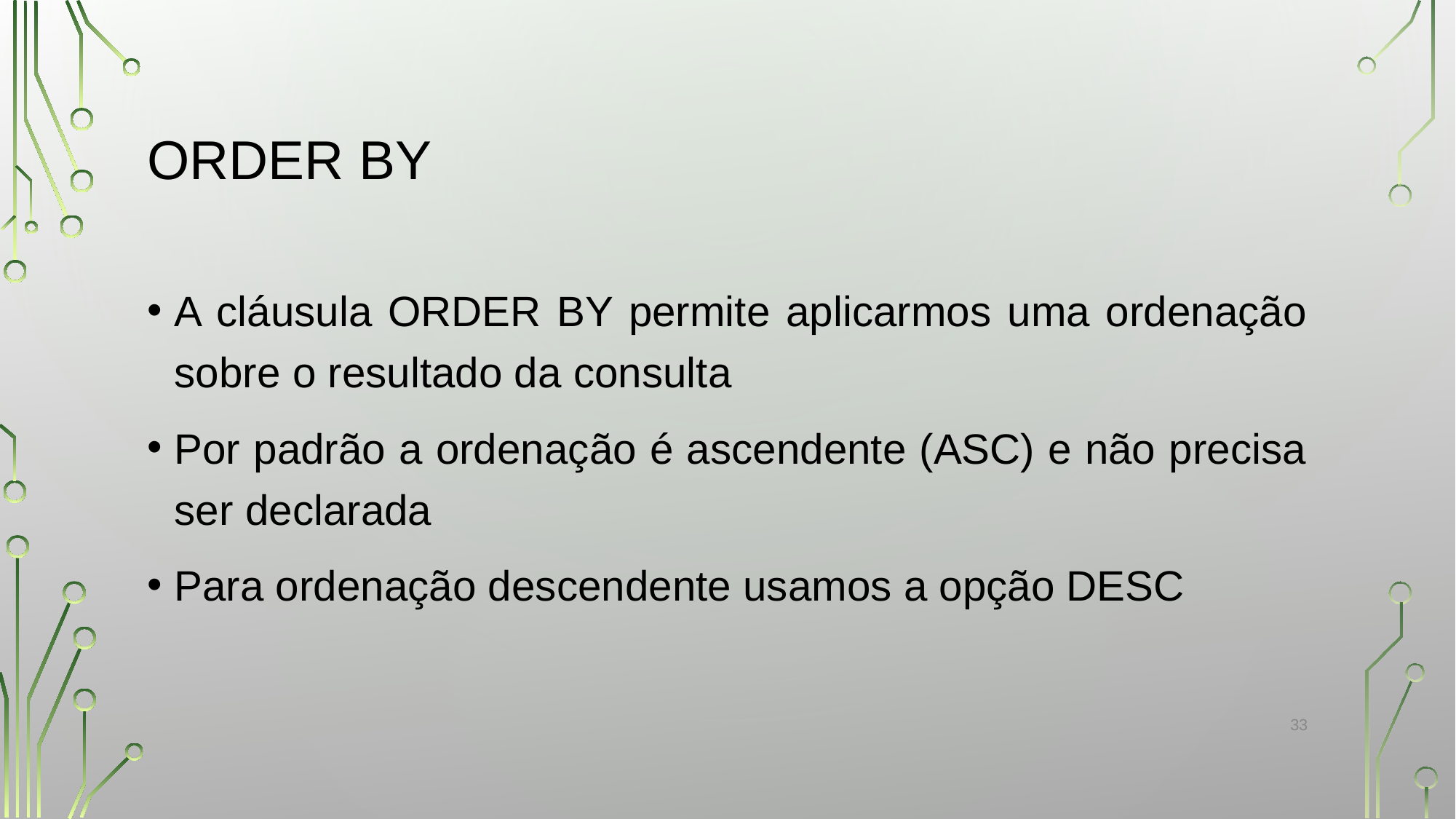

# ORDER BY
A cláusula ORDER BY permite aplicarmos uma ordenação sobre o resultado da consulta
Por padrão a ordenação é ascendente (ASC) e não precisa ser declarada
Para ordenação descendente usamos a opção DESC
33